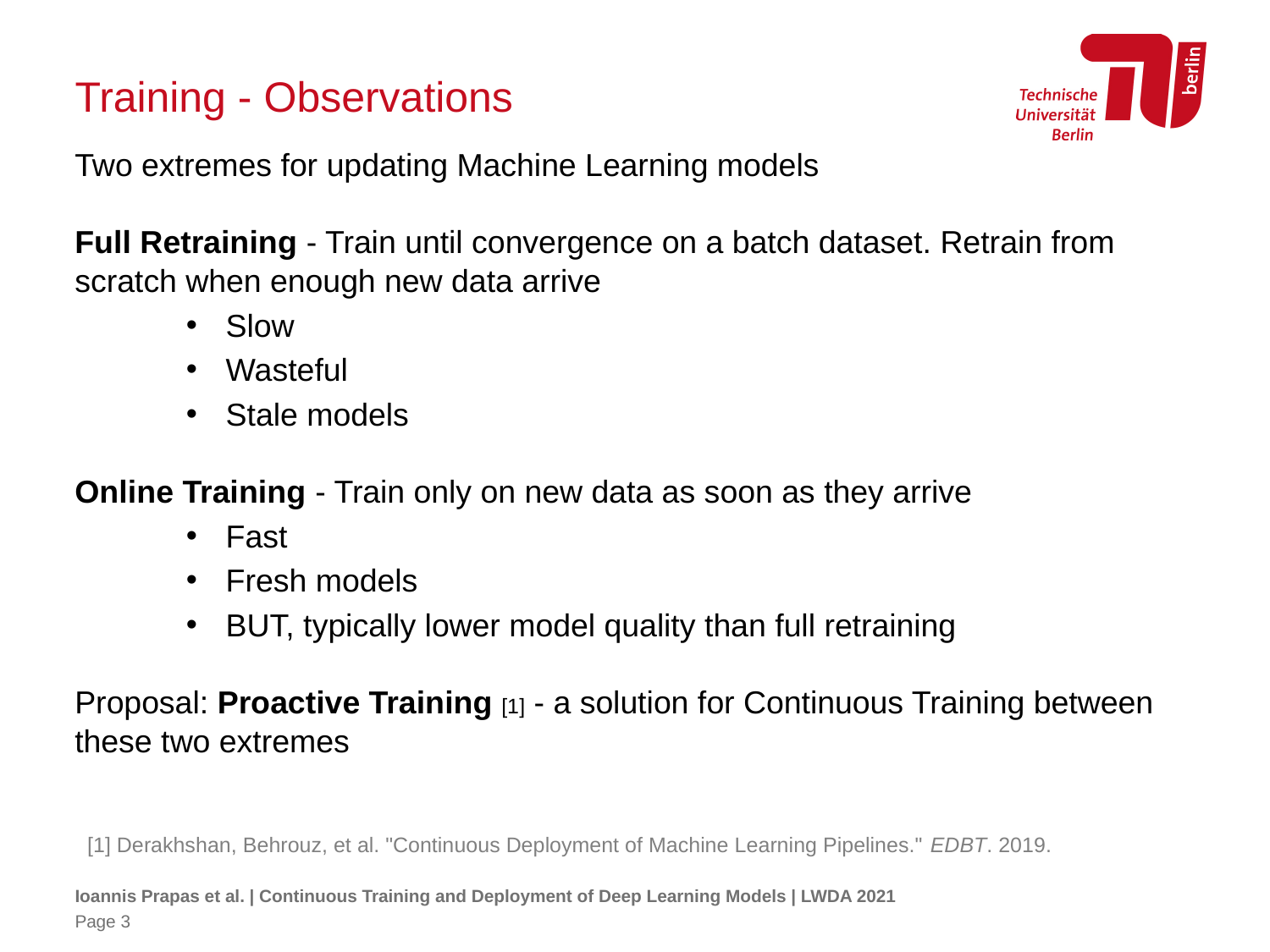

# Training - Observations
Two extremes for updating Machine Learning models

Full Retraining - Train until convergence on a batch dataset. Retrain from scratch when enough new data arrive
Slow
Wasteful
Stale models

Online Training - Train only on new data as soon as they arrive
Fast
Fresh models
BUT, typically lower model quality than full retraining

Proposal: Proactive Training [1] - a solution for Continuous Training between these two extremes

[1] Derakhshan, Behrouz, et al. "Continuous Deployment of Machine Learning Pipelines." EDBT. 2019.
Ioannis Prapas et al. | Continuous Training and Deployment of Deep Learning Models | LWDA 2021
Page 3